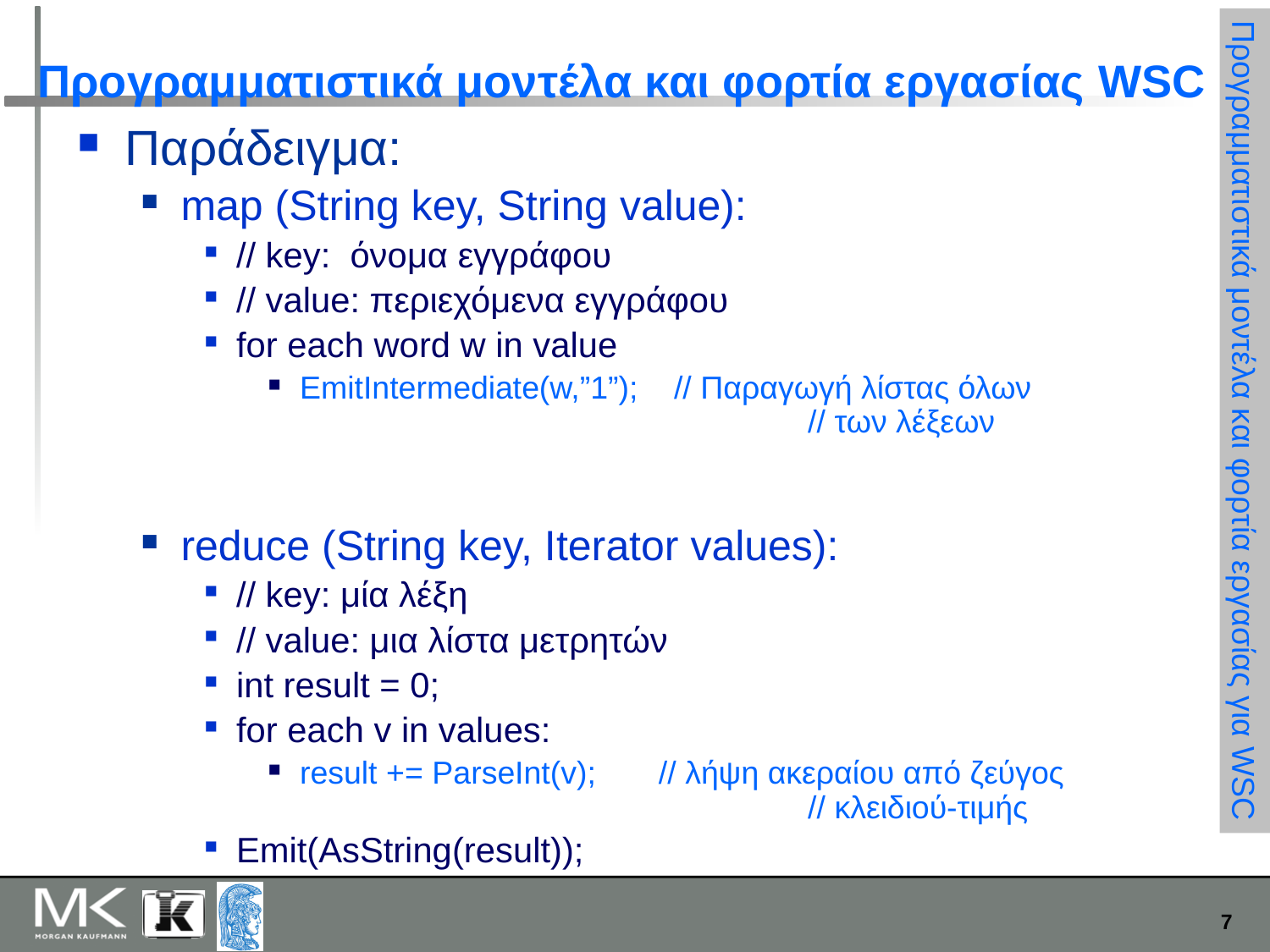

Προγραμματιστικά μοντέλα και φορτία εργασίας WSC
Παράδειγμα:
map (String key, String value):
// key:  όνομα εγγράφου
// value: περιεχόμενα εγγράφου
for each word w in value
EmitIntermediate(w,”1”);    // Παραγωγή λίστας όλων
				// των λέξεων

reduce (String key, Iterator values):
// key: μία λέξη
// value: μια λίστα μετρητών
int result = 0;
for each v in values:
result += ParseInt(v);       // λήψη ακεραίου από ζεύγος
				// κλειδιού-τιμής
Emit(AsString(result));
Προγραμματιστικά μοντέλα και φορτία εργασίας για WSC